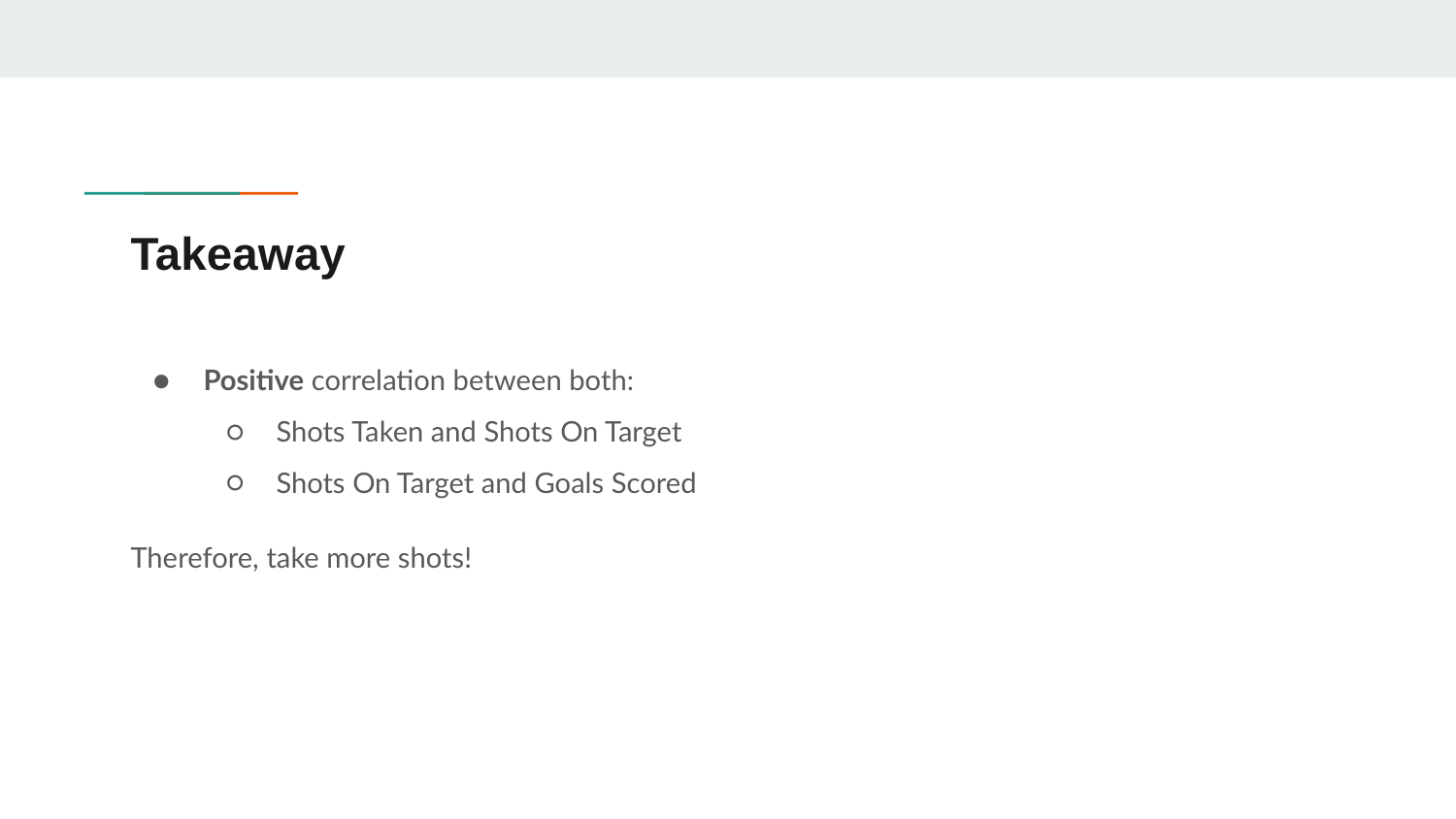

# Takeaway
Positive correlation between both:
Shots Taken and Shots On Target
Shots On Target and Goals Scored
Therefore, take more shots!